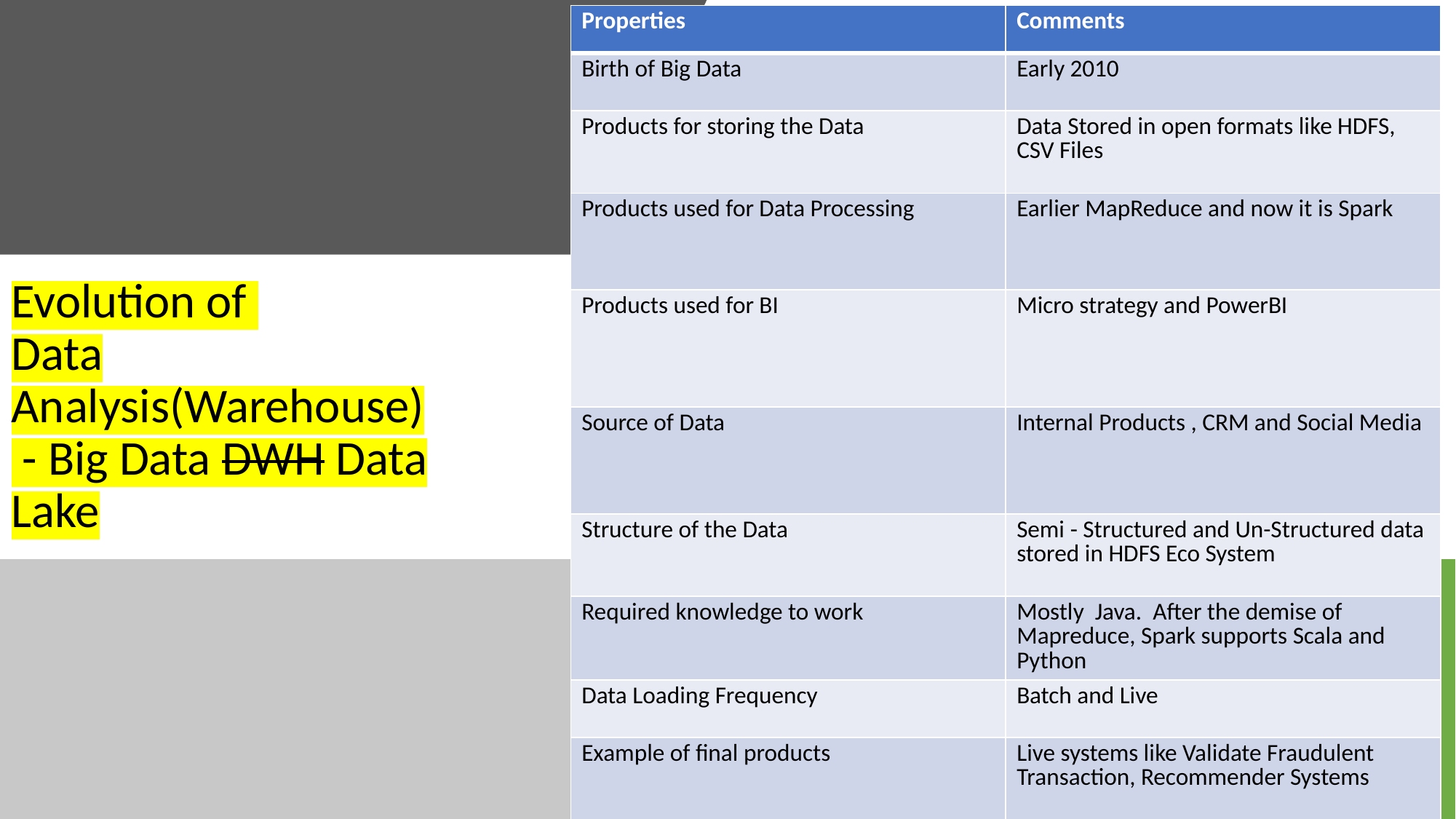

# Evolution of Data Analysis(Warehouse) - Big Data DWH Data Lake
| Properties | Comments |
| --- | --- |
| Birth of Big Data | Early 2010 |
| Products for storing the Data | Data Stored in open formats like HDFS, CSV Files |
| Products used for Data Processing | Earlier MapReduce and now it is Spark |
| Products used for BI | Micro strategy and PowerBI |
| Source of Data | Internal Products , CRM and Social Media |
| Structure of the Data | Semi - Structured and Un-Structured data stored in HDFS Eco System |
| Required knowledge to work | Mostly Java. After the demise of Mapreduce, Spark supports Scala and Python |
| Data Loading Frequency | Batch and Live |
| Example of final products | Live systems like Validate Fraudulent Transaction, Recommender Systems |